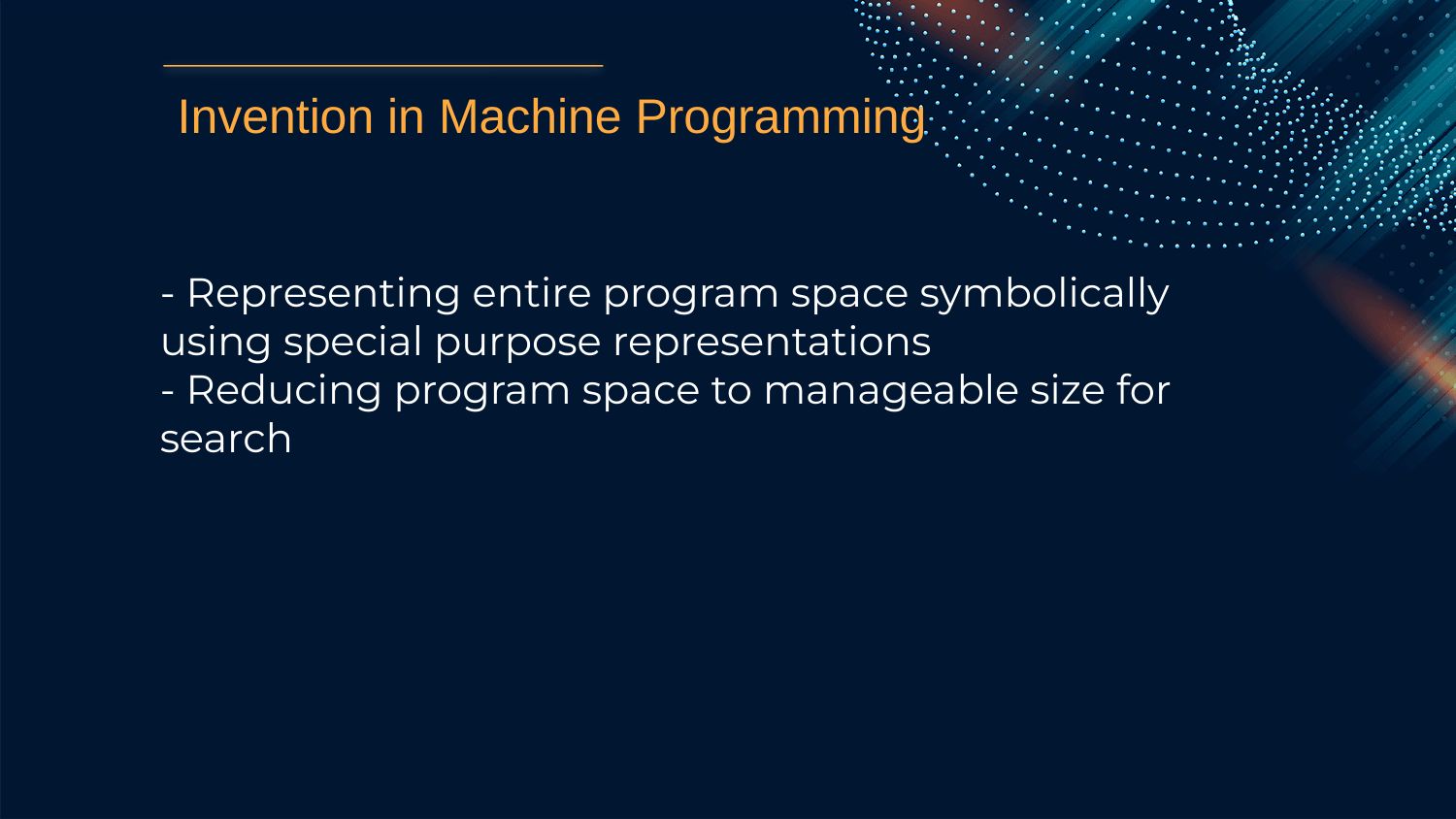

Invention in Machine Programming

- Representing entire program space symbolically using special purpose representations
- Reducing program space to manageable size for search